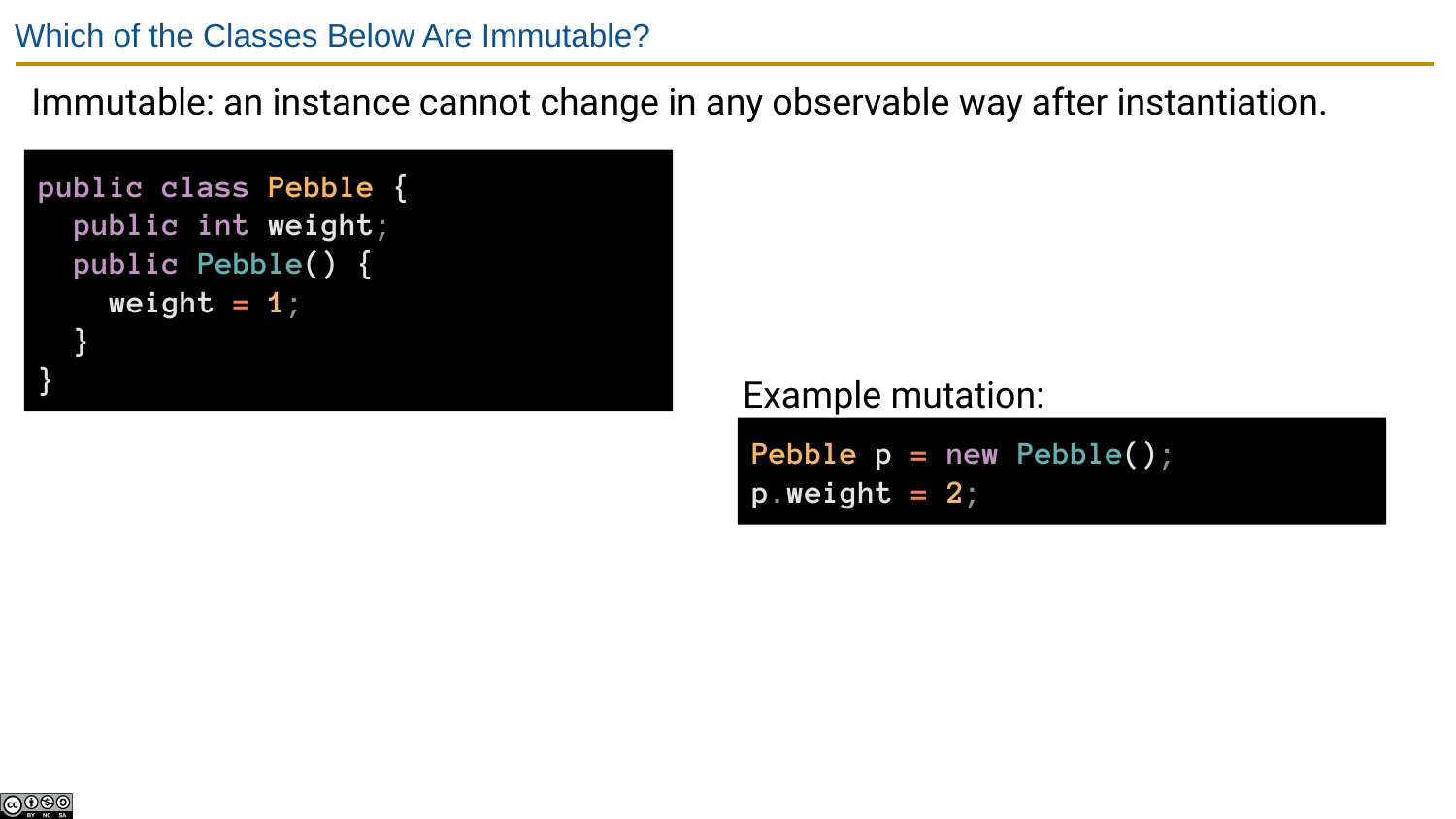

# Which of the Classes Below Are Immutable?
Immutable: an instance cannot change in any observable way after instantiation.

public class Pebble {
  public int weight;
  public Pebble() {
    weight = 1;
  }
}
Example mutation:
Pebble p = new Pebble();
p.weight = 2;